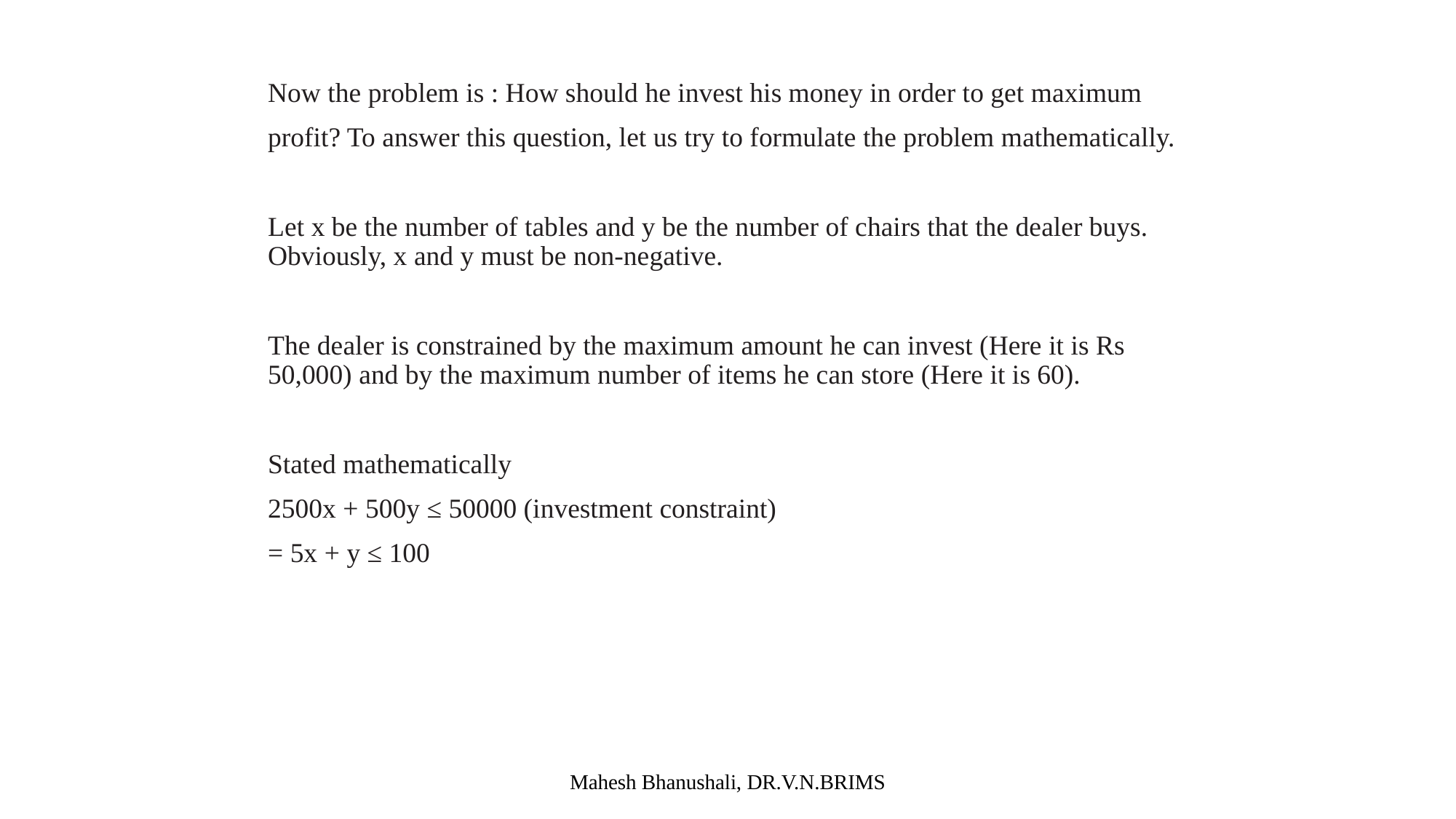

Now the problem is : How should he invest his money in order to get maximum
profit? To answer this question, let us try to formulate the problem mathematically.

Let x be the number of tables and y be the number of chairs that the dealer buys. Obviously, x and y must be non-negative.

The dealer is constrained by the maximum amount he can invest (Here it is Rs 50,000) and by the maximum number of items he can store (Here it is 60).

Stated mathematically
2500x + 500y ≤ 50000 (investment constraint)
= 5x + y ≤ 100

Mahesh Bhanushali, DR.V.N.BRIMS